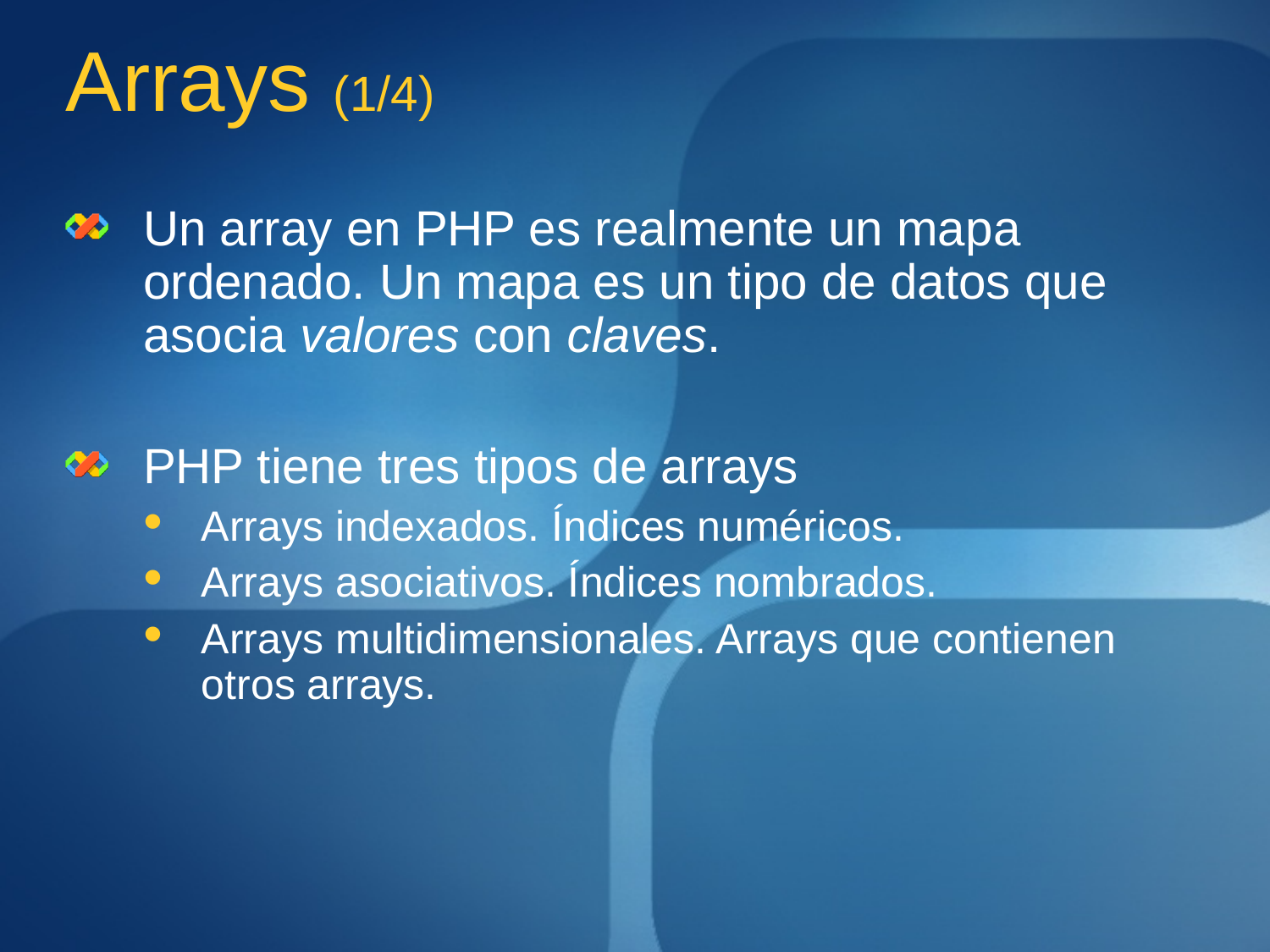

# Arrays (1/4)
Un array en PHP es realmente un mapa ordenado. Un mapa es un tipo de datos que asocia valores con claves.

PHP tiene tres tipos de arrays
Arrays indexados. Índices numéricos.
Arrays asociativos. Índices nombrados.
Arrays multidimensionales. Arrays que contienen otros arrays.